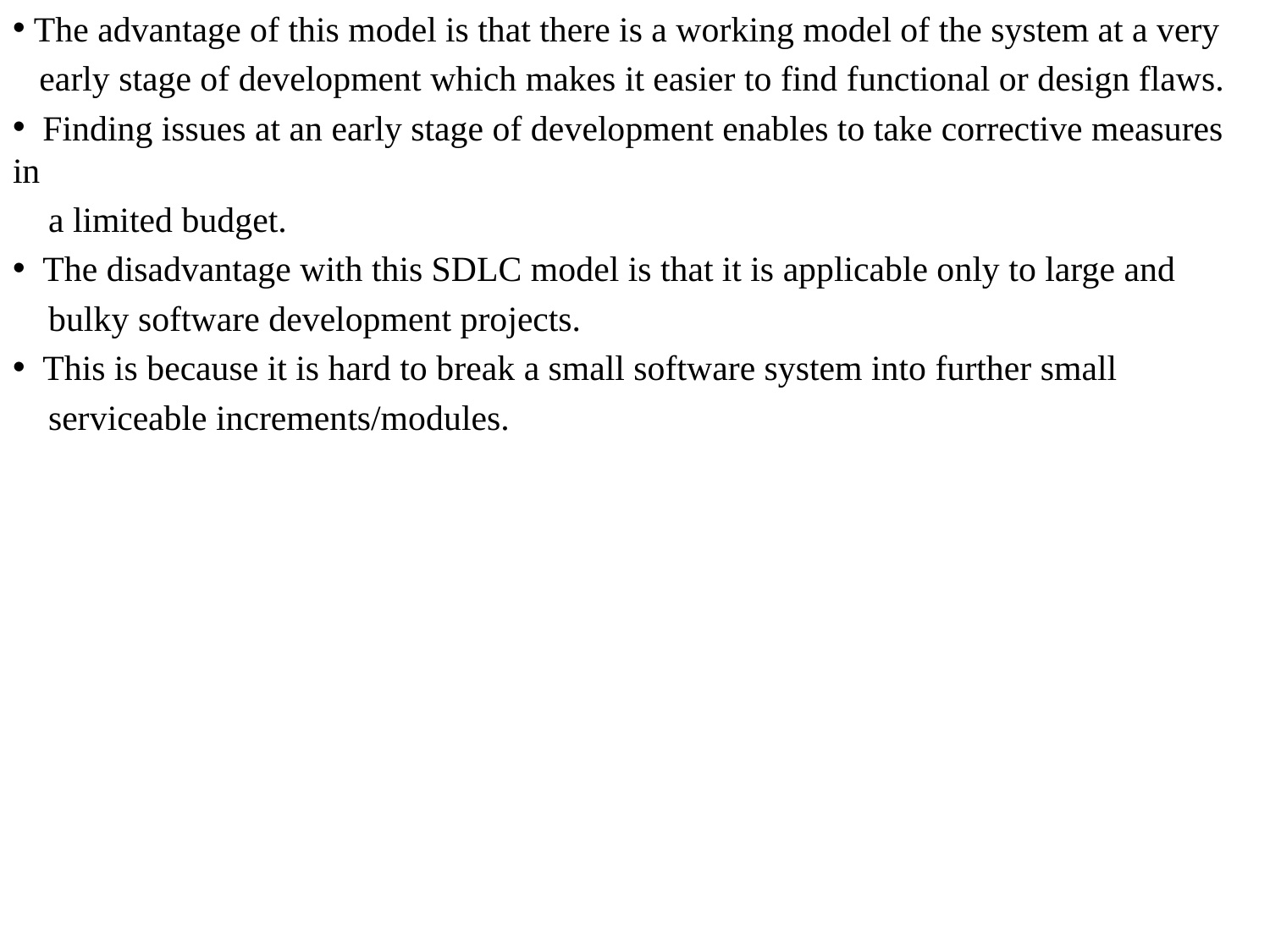

The advantage of this model is that there is a working model of the system at a very
   early stage of development which makes it easier to find functional or design flaws.
  Finding issues at an early stage of development enables to take corrective measures in
    a limited budget.
  The disadvantage with this SDLC model is that it is applicable only to large and
    bulky software development projects.
  This is because it is hard to break a small software system into further small
    serviceable increments/modules.